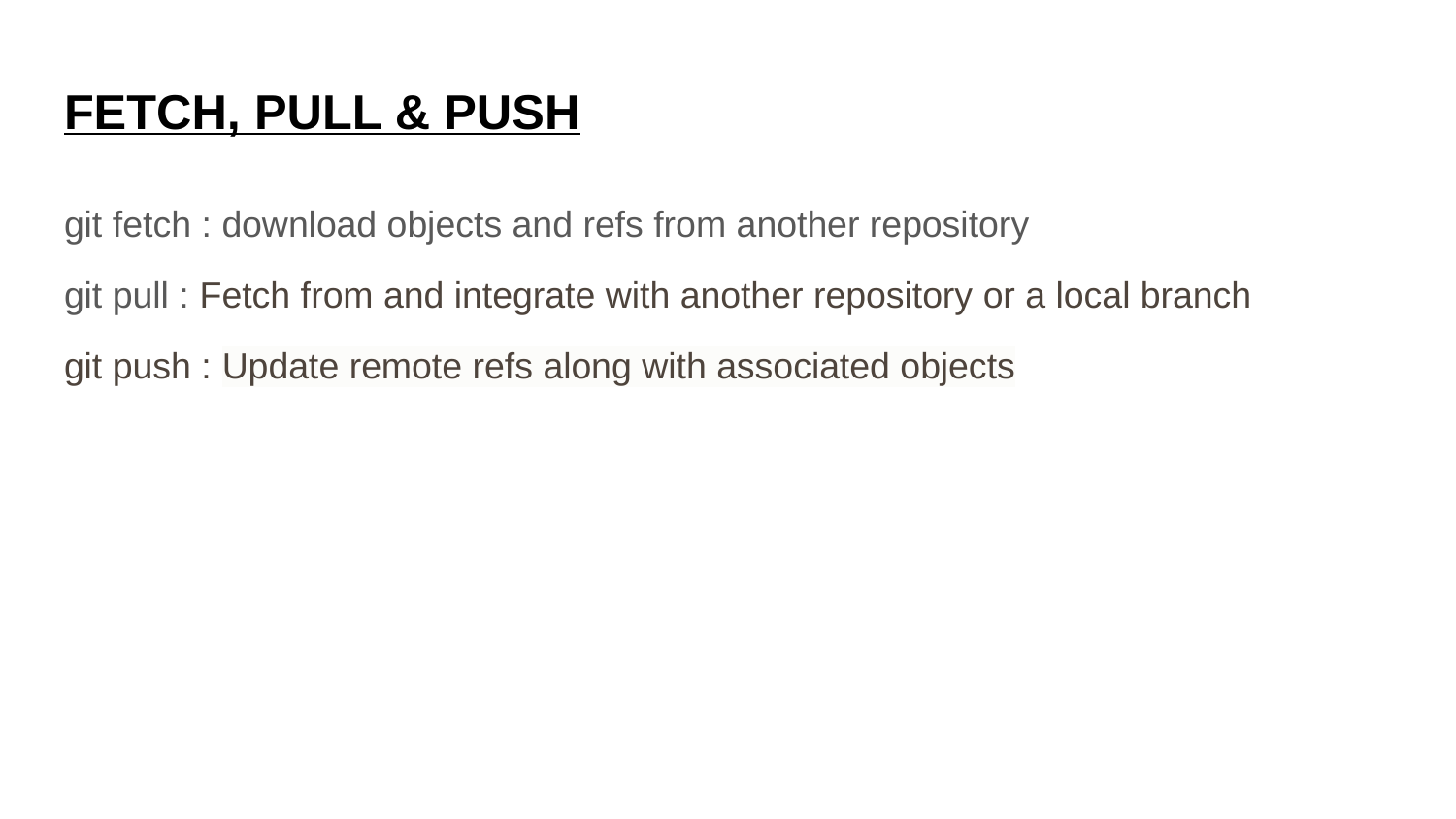

# FETCH, PULL & PUSH
git fetch : download objects and refs from another repository
git pull : Fetch from and integrate with another repository or a local branch
git push : Update remote refs along with associated objects